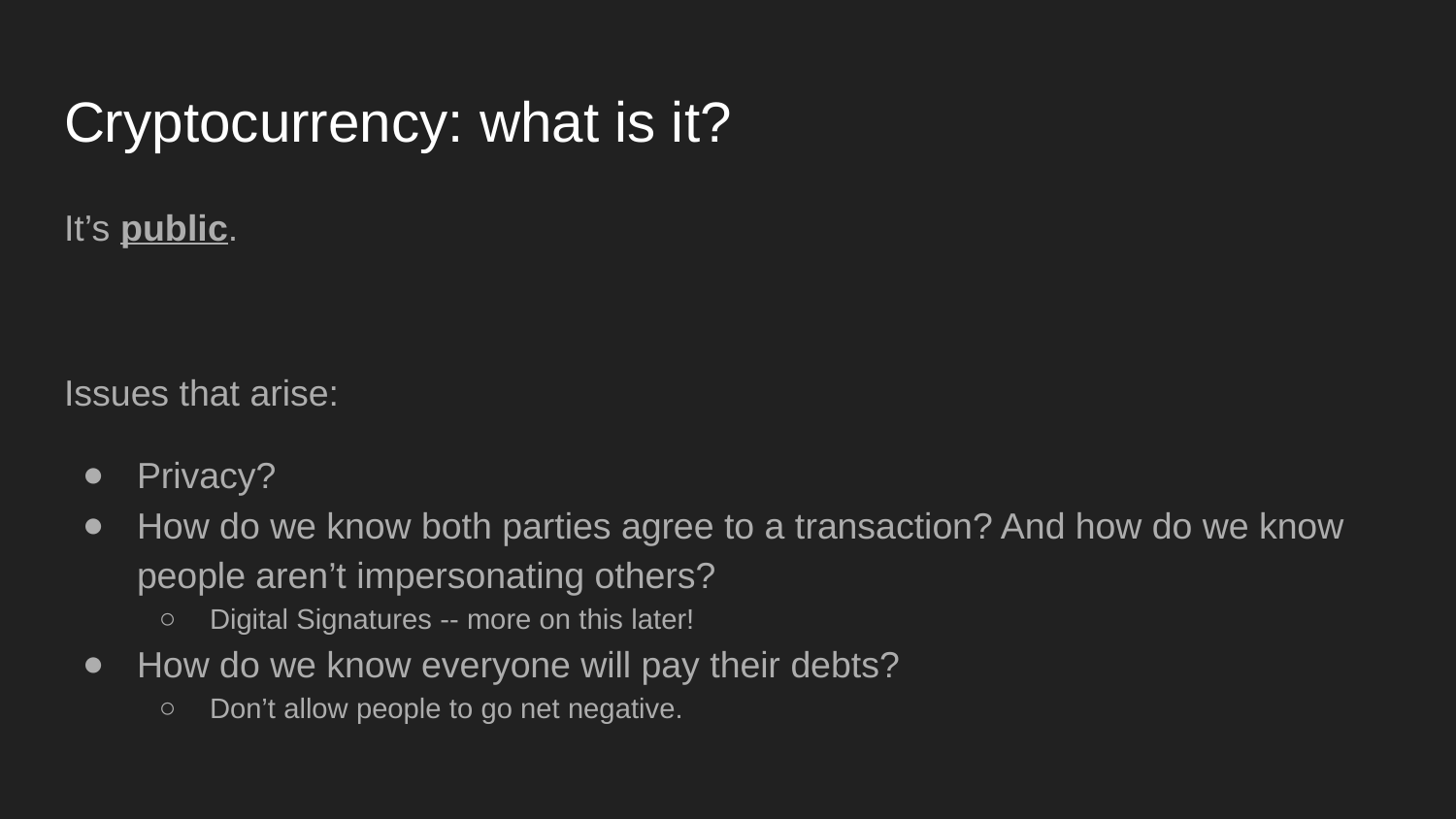

# Cryptocurrency: what is it?
It’s public.

Issues that arise:
Privacy?
How do we know both parties agree to a transaction? And how do we know people aren’t impersonating others?
Digital Signatures -- more on this later!
How do we know everyone will pay their debts?
Don’t allow people to go net negative.